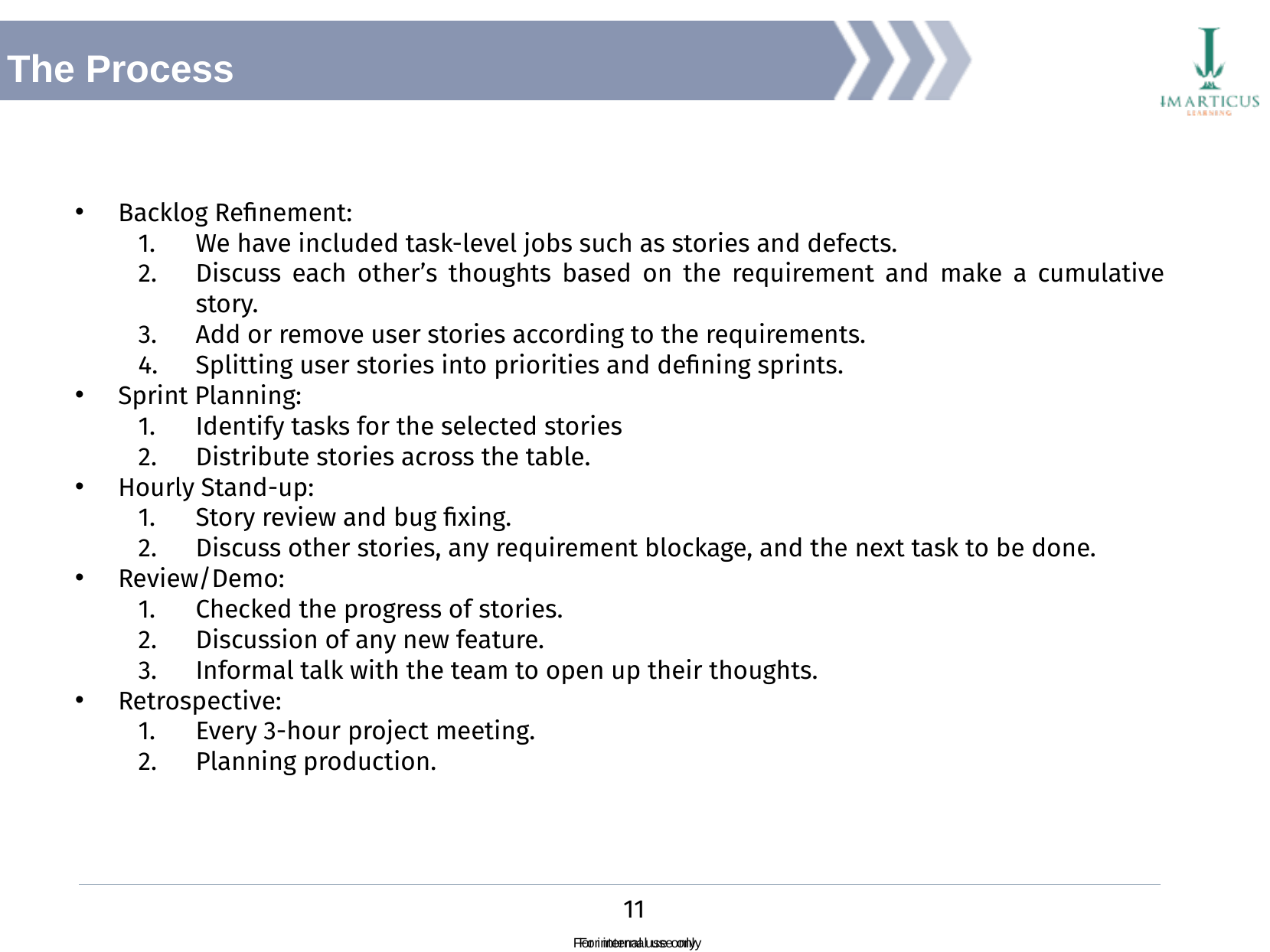

The Process
Backlog Refinement:
We have included task-level jobs such as stories and defects.
Discuss each other’s thoughts based on the requirement and make a cumulative story.
Add or remove user stories according to the requirements.
Splitting user stories into priorities and defining sprints.
Sprint Planning:
Identify tasks for the selected stories
Distribute stories across the table.
Hourly Stand-up:
Story review and bug fixing.
Discuss other stories, any requirement blockage, and the next task to be done.
Review/Demo:
Checked the progress of stories.
Discussion of any new feature.
Informal talk with the team to open up their thoughts.
Retrospective:
Every 3-hour project meeting.
Planning production.